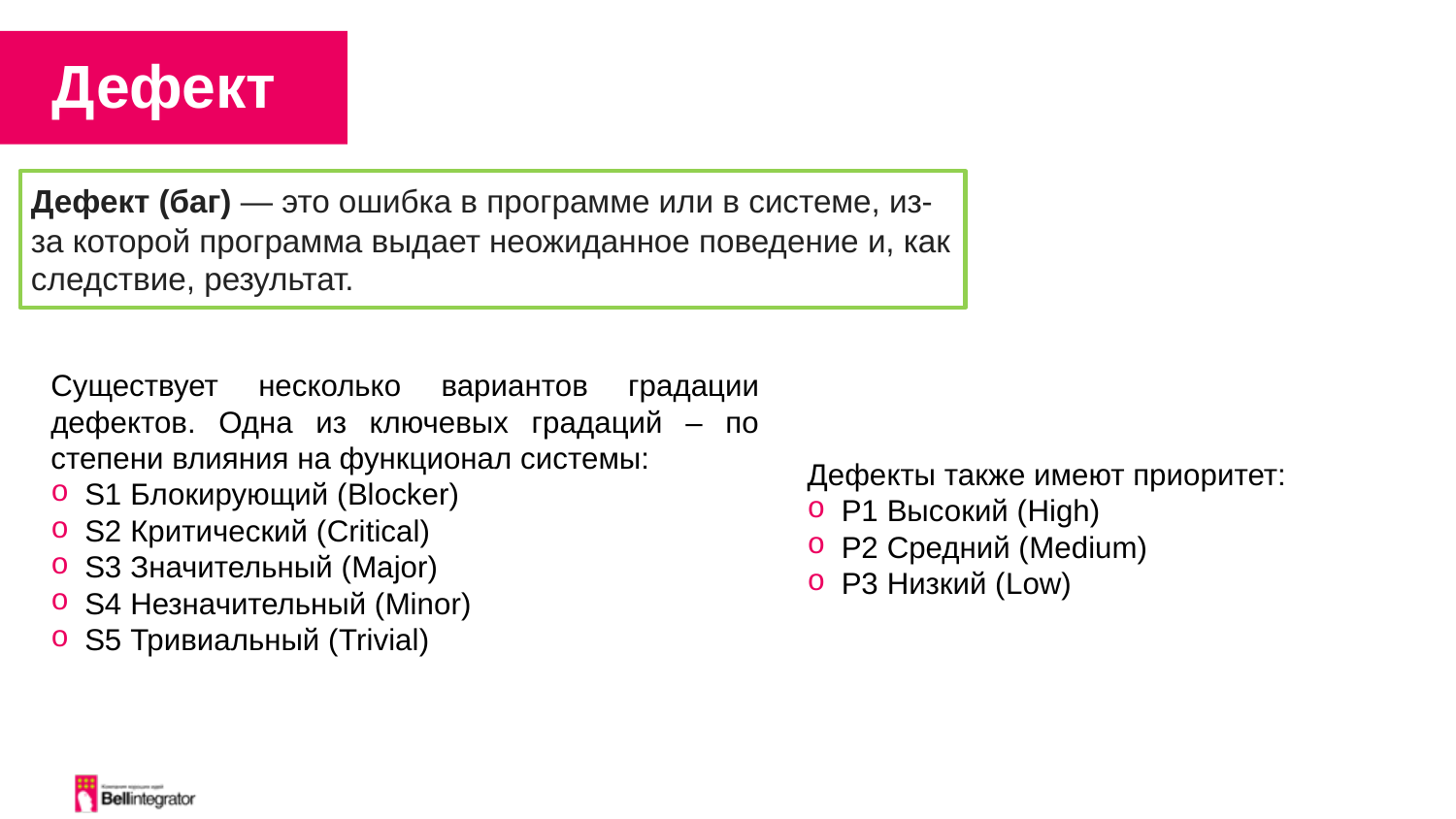

Дефект

Дефект (баг) — это ошибка в программе или в системе, из-за которой программа выдает неожиданное поведение и, как следствие, результат.
Существует несколько вариантов градации дефектов. Одна из ключевых градаций – по степени влияния на функционал системы:
S1 Блокирующий (Blocker)
S2 Критический (Critical)
S3 Значительный (Major)
S4 Незначительный (Minor)
S5 Тривиальный (Trivial)
Дефекты также имеют приоритет:
P1 Высокий (High)
P2 Средний (Medium)
P3 Низкий (Low)